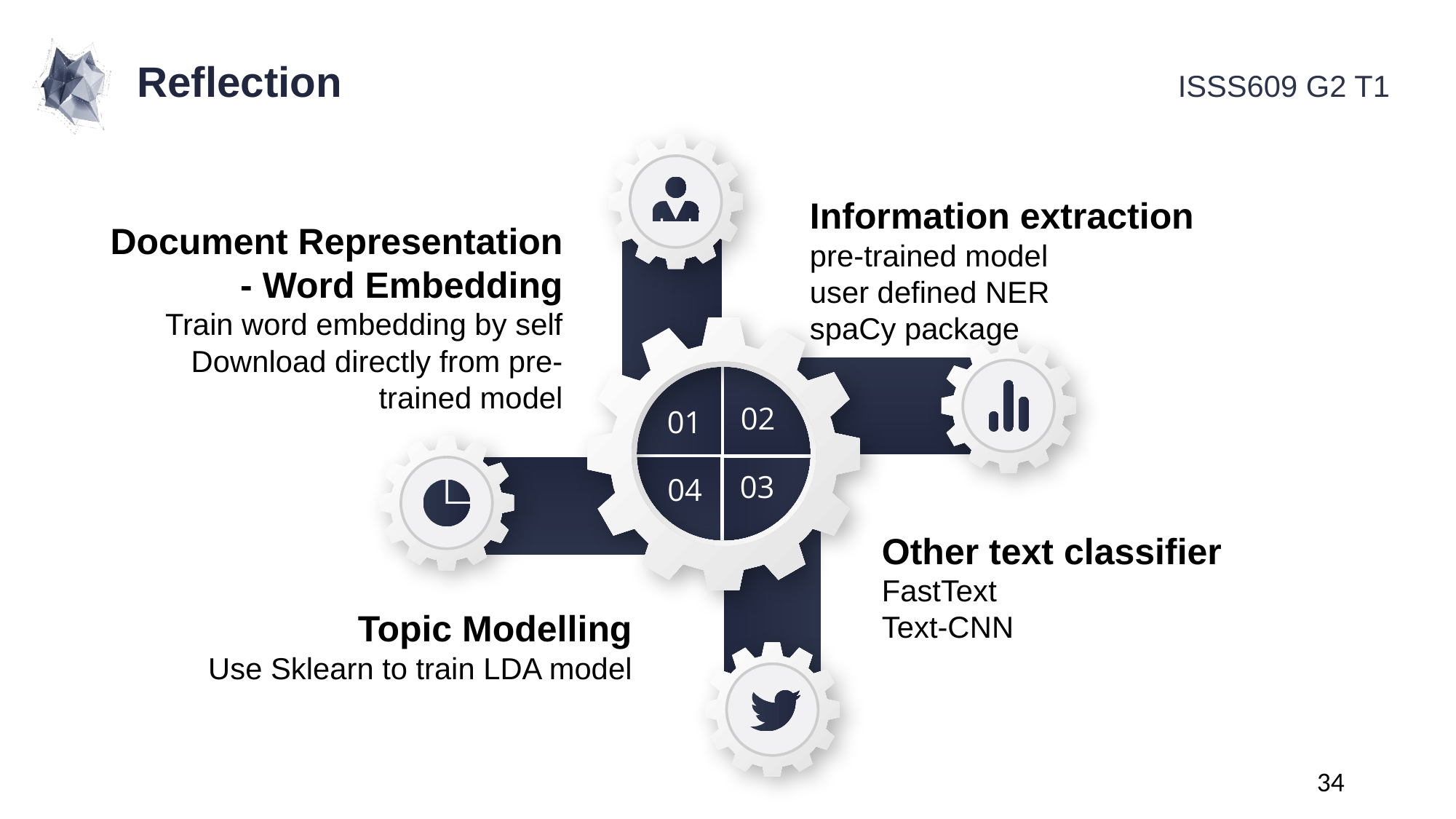

Reflection

02
01

03
04

Information extraction
pre-trained model
user defined NER
spaCy package
Document Representation
- Word Embedding
Train word embedding by self
Download directly from pre-trained model
Other text classifier
FastText
Text-CNN
Topic Modelling
Use Sklearn to train LDA model
34